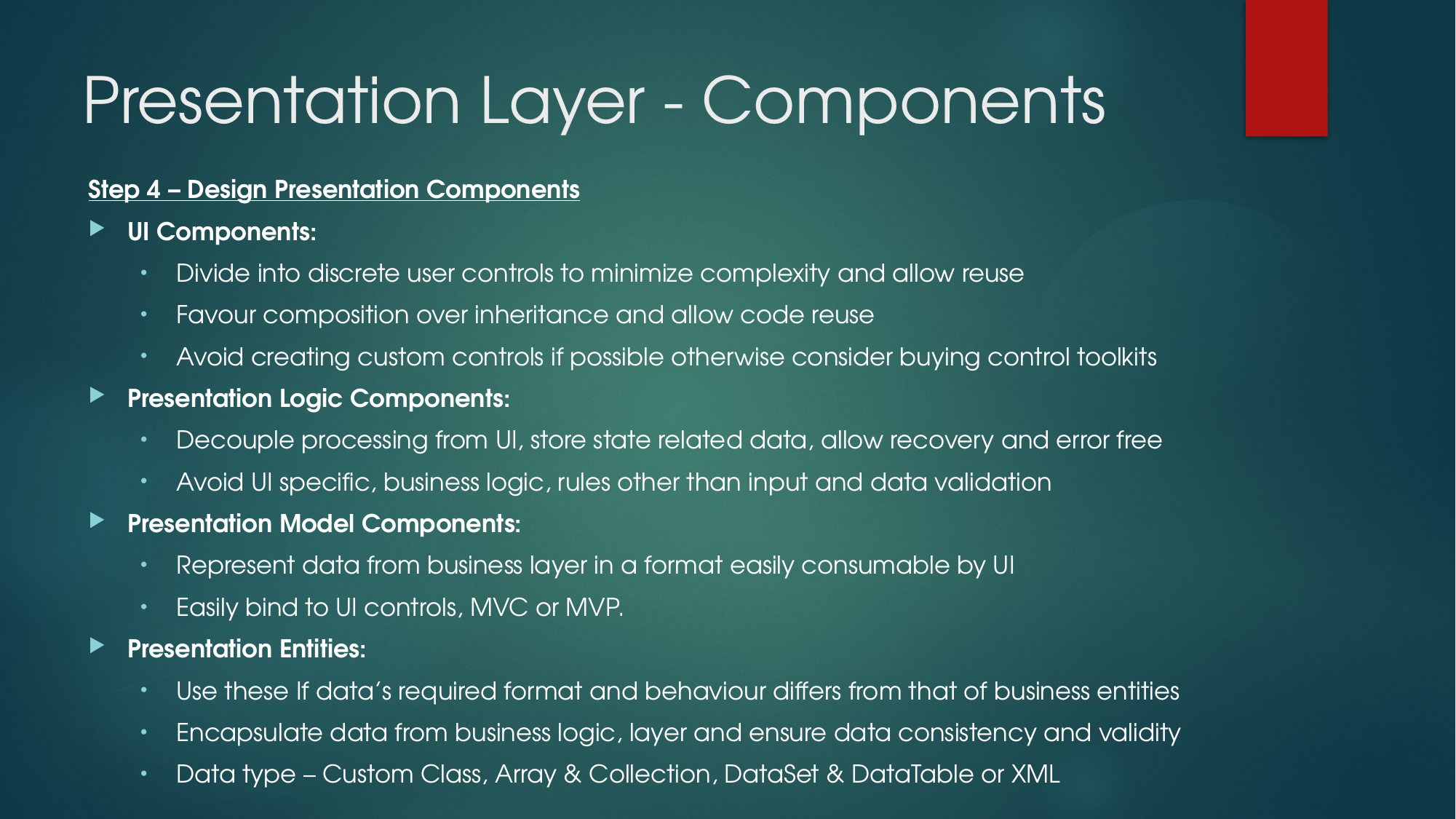

# Presentation Layer - Components
Step 4 – Design Presentation Components
UI Components:
Divide into discrete user controls to minimize complexity and allow reuse
Favour composition over inheritance and allow code reuse
Avoid creating custom controls if possible otherwise consider buying control toolkits
Presentation Logic Components:
Decouple processing from UI, store state related data, allow recovery and error free
Avoid UI specific, business logic, rules other than input and data validation
Presentation Model Components:
Represent data from business layer in a format easily consumable by UI
Easily bind to UI controls, MVC or MVP.
Presentation Entities:
Use these If data’s required format and behaviour differs from that of business entities
Encapsulate data from business logic, layer and ensure data consistency and validity
Data type – Custom Class, Array & Collection, DataSet & DataTable or XML